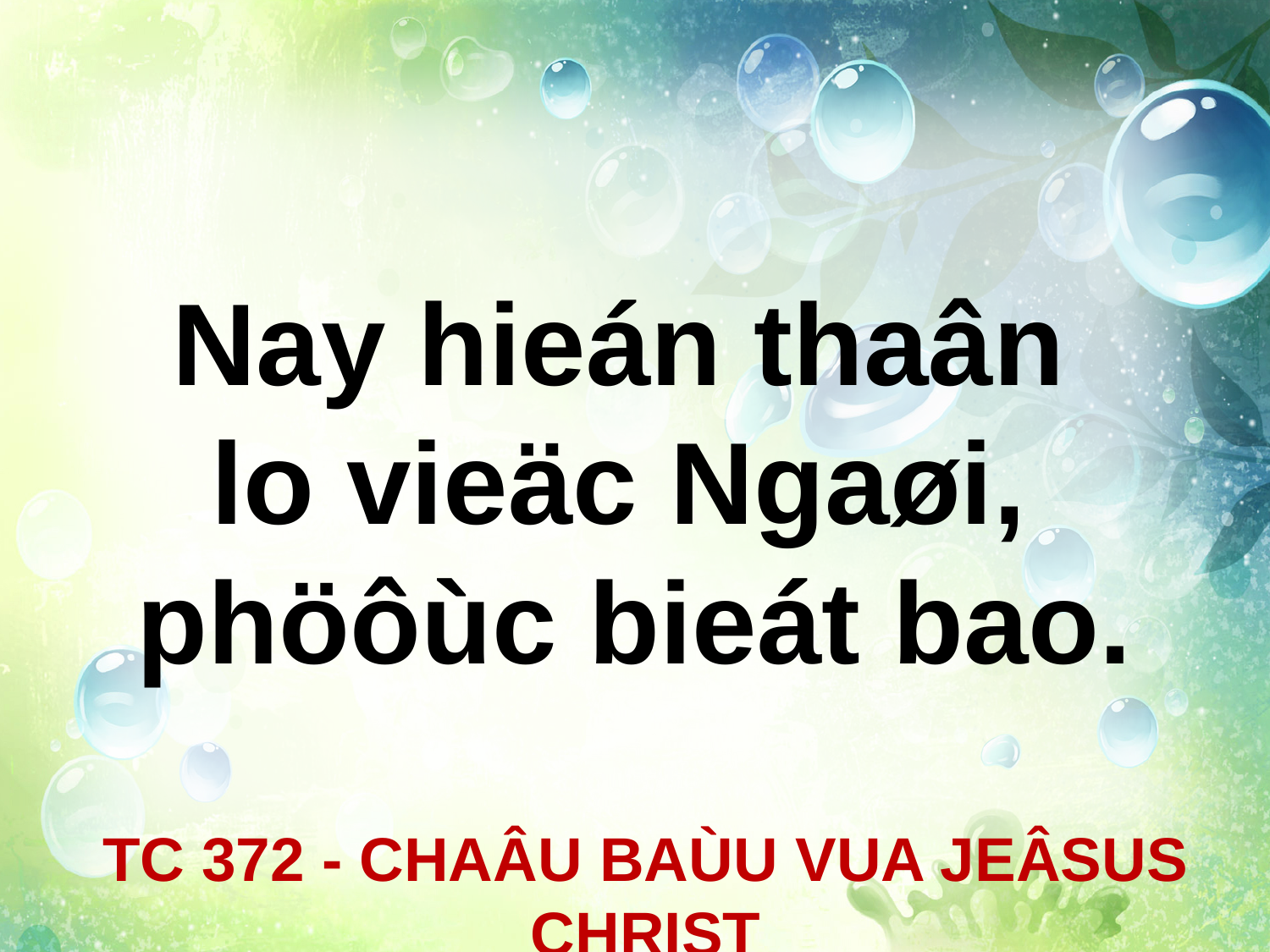

Nay hieán thaân
lo vieäc Ngaøi,
phöôùc bieát bao.
TC 372 - CHAÂU BAÙU VUA JEÂSUS CHRIST